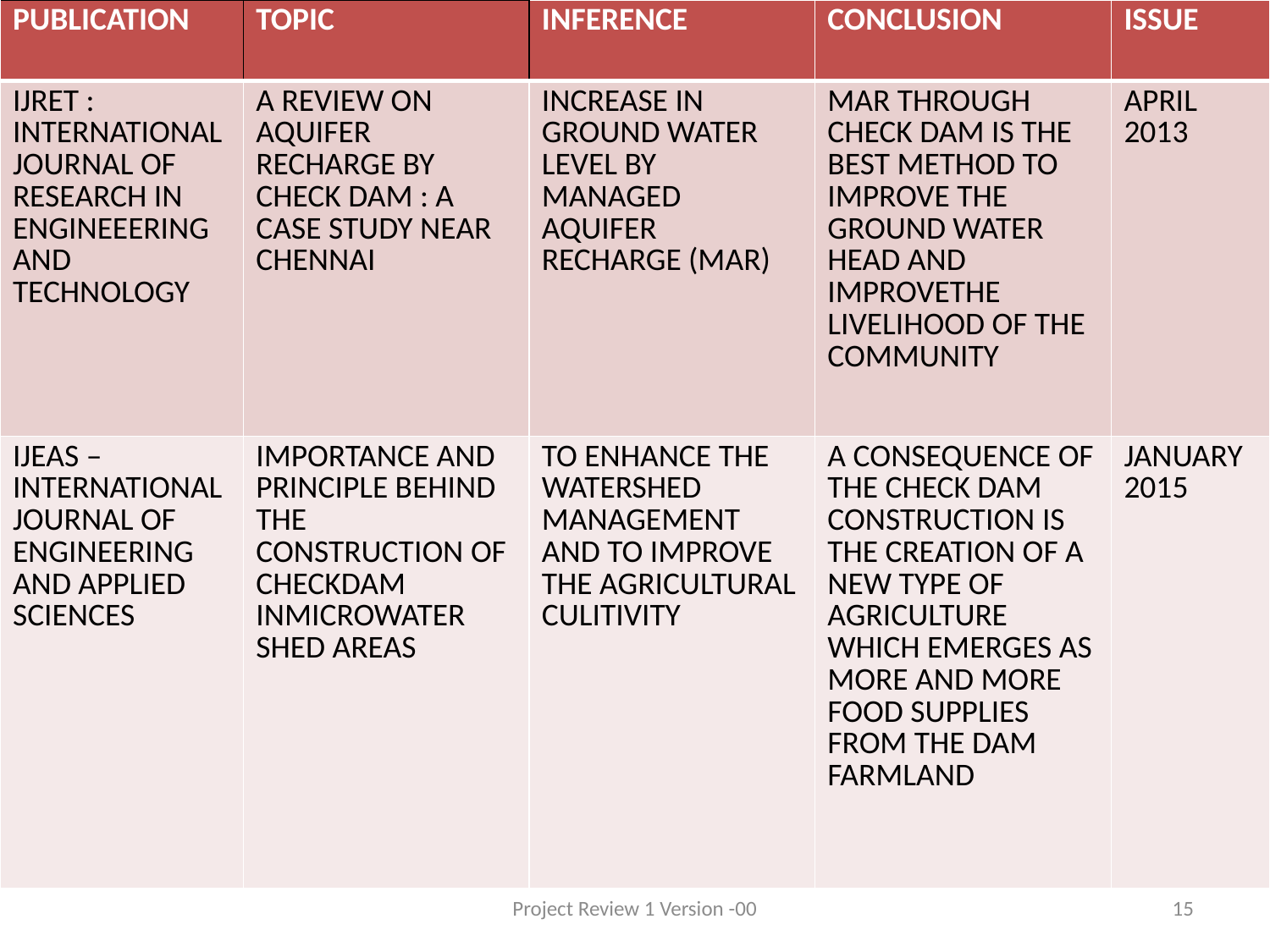

| PUBLICATION | TOPIC | INFERENCE | CONCLUSION | ISSUE |
| --- | --- | --- | --- | --- |
| IJRET : INTERNATIONAL JOURNAL OF RESEARCH IN ENGINEEERING AND TECHNOLOGY | A REVIEW ON AQUIFER RECHARGE BY CHECK DAM : A CASE STUDY NEAR CHENNAI | INCREASE IN GROUND WATER LEVEL BY MANAGED AQUIFER RECHARGE (MAR) | MAR THROUGH CHECK DAM IS THE BEST METHOD TO IMPROVE THE GROUND WATER HEAD AND IMPROVETHE LIVELIHOOD OF THE COMMUNITY | APRIL 2013 |
| IJEAS – INTERNATIONAL JOURNAL OF ENGINEERING AND APPLIED SCIENCES | IMPORTANCE AND PRINCIPLE BEHIND THE CONSTRUCTION OF CHECKDAM INMICROWATER SHED AREAS | TO ENHANCE THE WATERSHED MANAGEMENT AND TO IMPROVE THE AGRICULTURAL CULITIVITY | A CONSEQUENCE OF THE CHECK DAM CONSTRUCTION IS THE CREATION OF A NEW TYPE OF AGRICULTURE WHICH EMERGES AS MORE AND MORE FOOD SUPPLIES FROM THE DAM FARMLAND | JANUARY 2015 |
# Key Skills
Project Review 1 Version -00
15